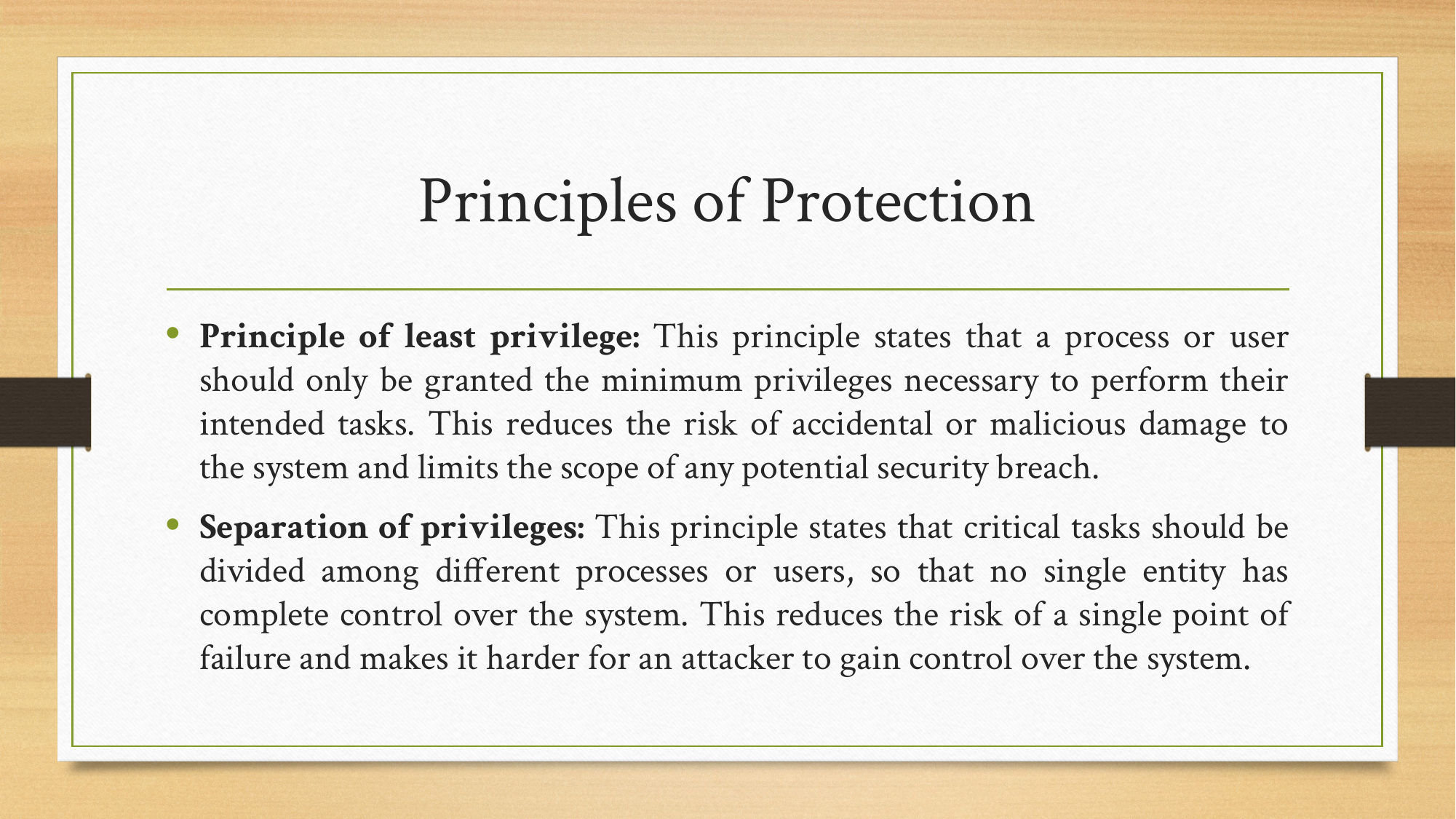

# Principles of Protection
Principle of least privilege: This principle states that a process or user should only be granted the minimum privileges necessary to perform their intended tasks. This reduces the risk of accidental or malicious damage to the system and limits the scope of any potential security breach.
Separation of privileges: This principle states that critical tasks should be divided among different processes or users, so that no single entity has complete control over the system. This reduces the risk of a single point of failure and makes it harder for an attacker to gain control over the system.